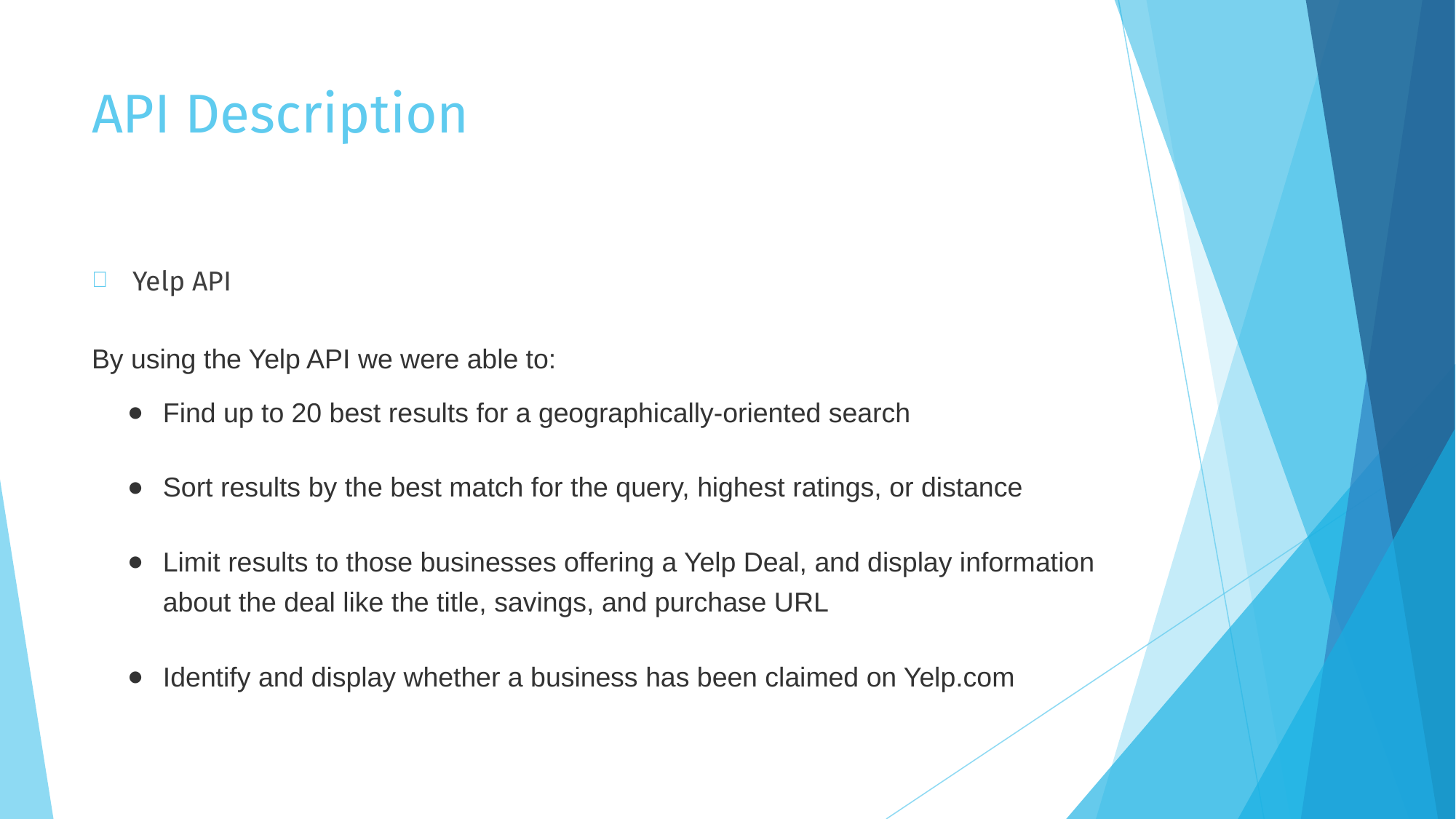

# API Description
Yelp API

By using the Yelp API we were able to:
Find up to 20 best results for a geographically-oriented search
Sort results by the best match for the query, highest ratings, or distance
Limit results to those businesses offering a Yelp Deal, and display information about the deal like the title, savings, and purchase URL
Identify and display whether a business has been claimed on Yelp.com